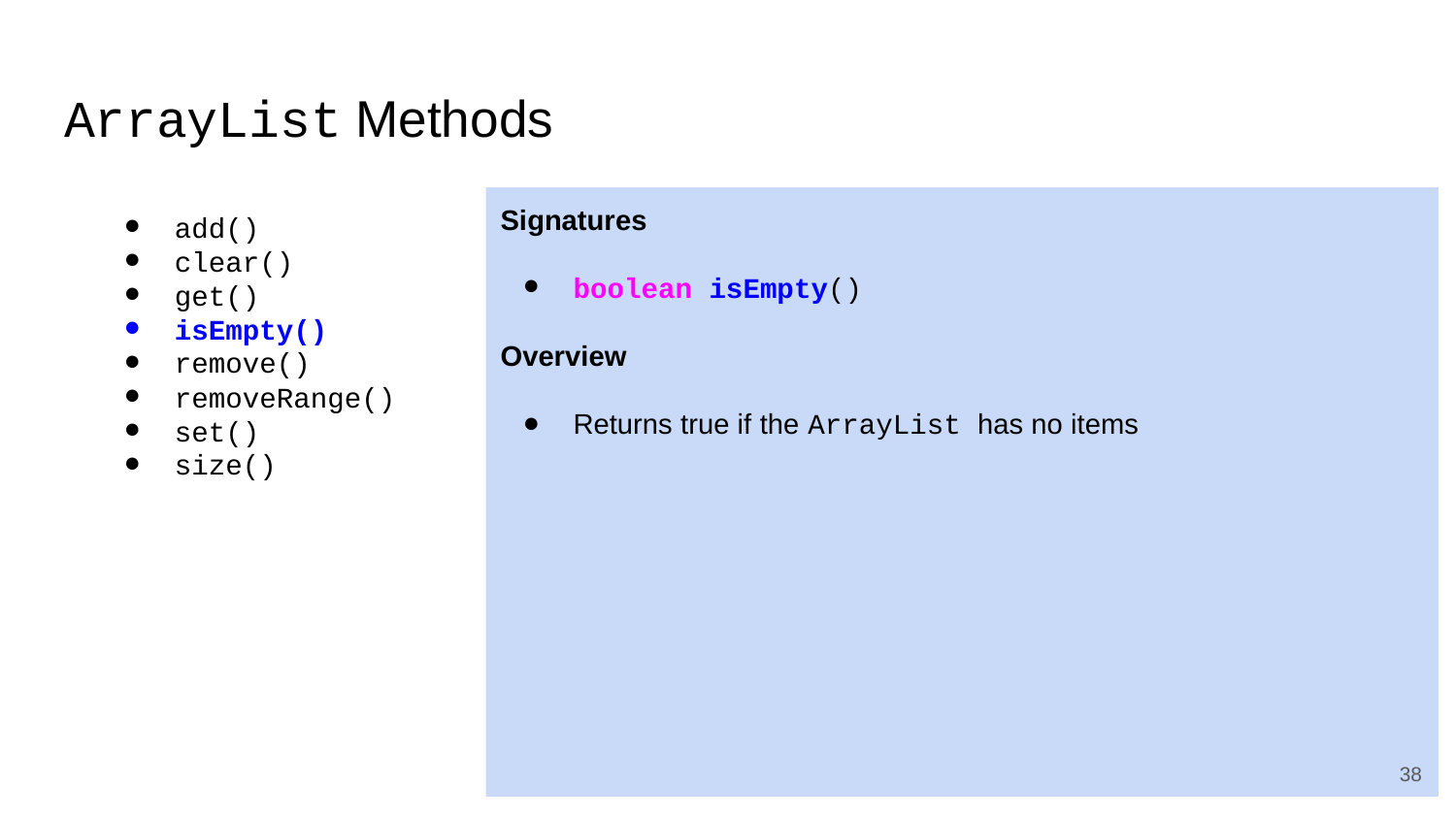

# ArrayList Methods
Signatures

boolean isEmpty()

Overview

Returns true if the ArrayList has no items

add()
clear()
get()
isEmpty()
remove()
removeRange()
set()
size()
38